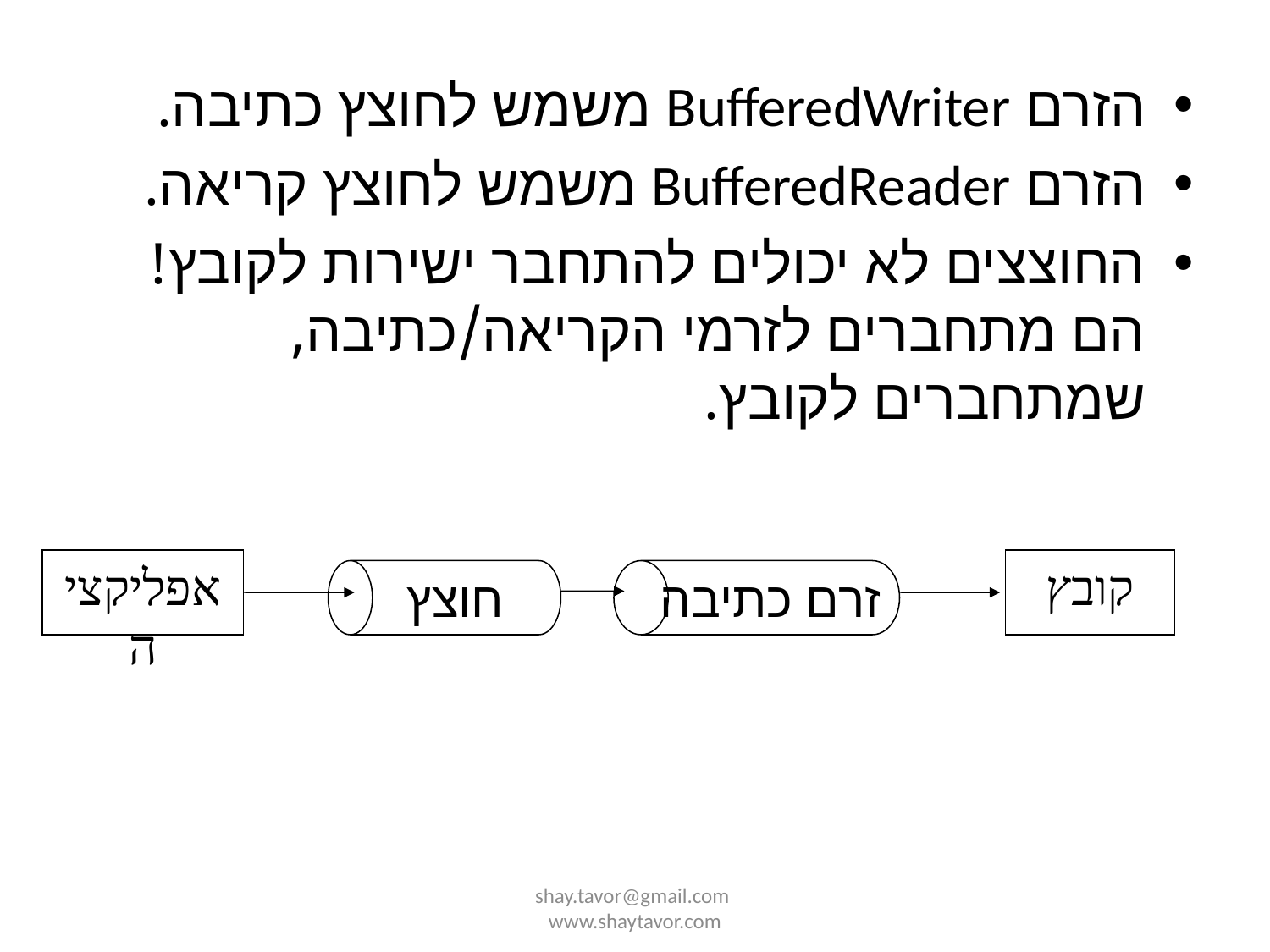

הזרם BufferedWriter משמש לחוצץ כתיבה.
הזרם BufferedReader משמש לחוצץ קריאה.
החוצצים לא יכולים להתחבר ישירות לקובץ! הם מתחברים לזרמי הקריאה/כתיבה, שמתחברים לקובץ.
זרם כתיבה
חוצץ
אפליקציה
קובץ

shay.tavor@gmail.com  www.shaytavor.com